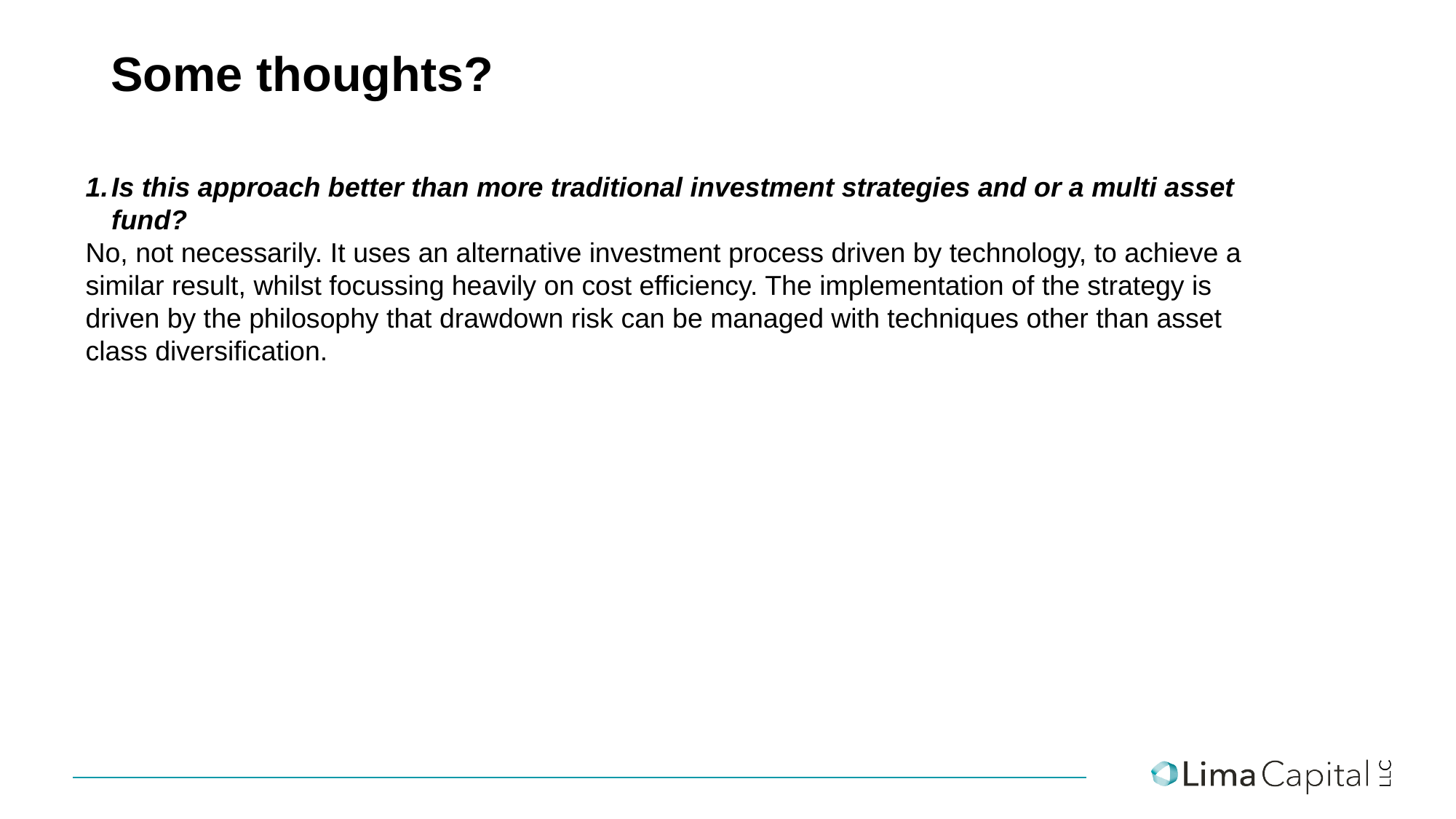

# Some thoughts?
Is this approach better than more traditional investment strategies and or a multi asset fund?
No, not necessarily. It uses an alternative investment process driven by technology, to achieve a similar result, whilst focussing heavily on cost efficiency. The implementation of the strategy is driven by the philosophy that drawdown risk can be managed with techniques other than asset class diversification.